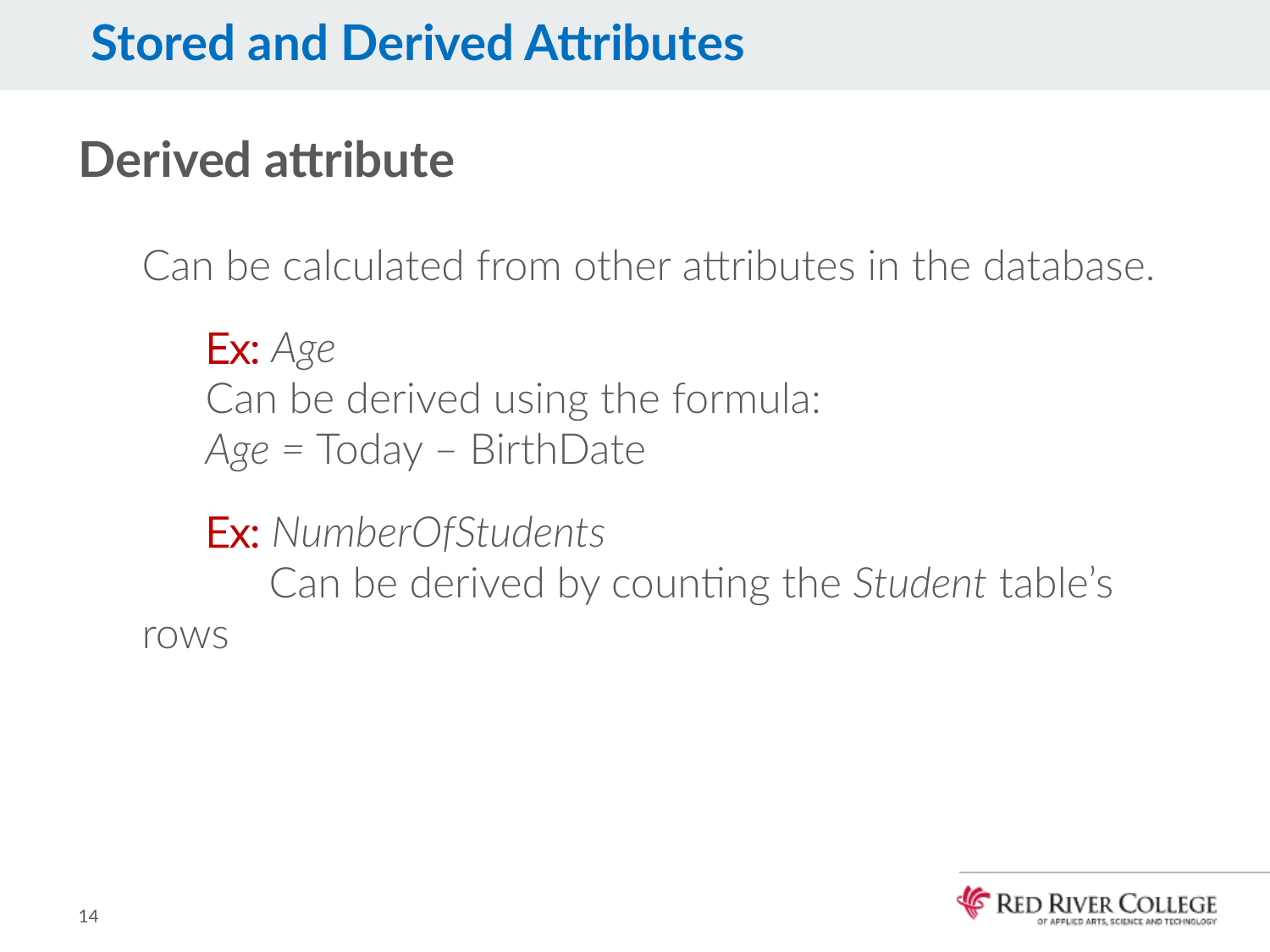

# Stored and Derived Attributes

Derived attribute

Can be calculated from other attributes in the database.
Ex: Age
Can be derived using the formula:
Age = Today – BirthDate
Ex: NumberOfStudents
	Can be derived by counting the Student table’s rows
14